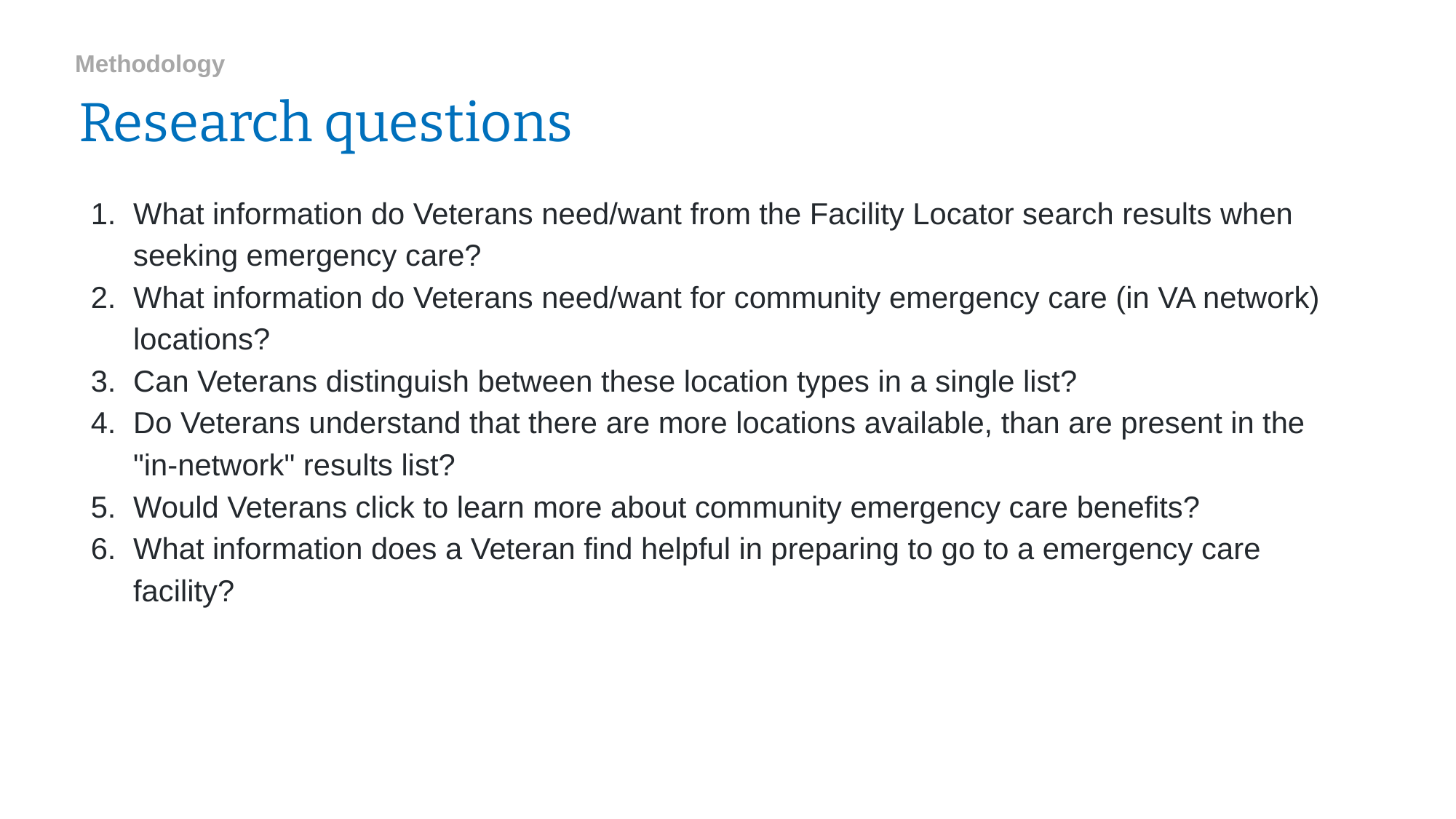

Methodology
# Research questions
What information do Veterans need/want from the Facility Locator search results when seeking emergency care?
What information do Veterans need/want for community emergency care (in VA network) locations?
Can Veterans distinguish between these location types in a single list?
Do Veterans understand that there are more locations available, than are present in the "in-network" results list?
Would Veterans click to learn more about community emergency care benefits?
What information does a Veteran find helpful in preparing to go to a emergency care facility?